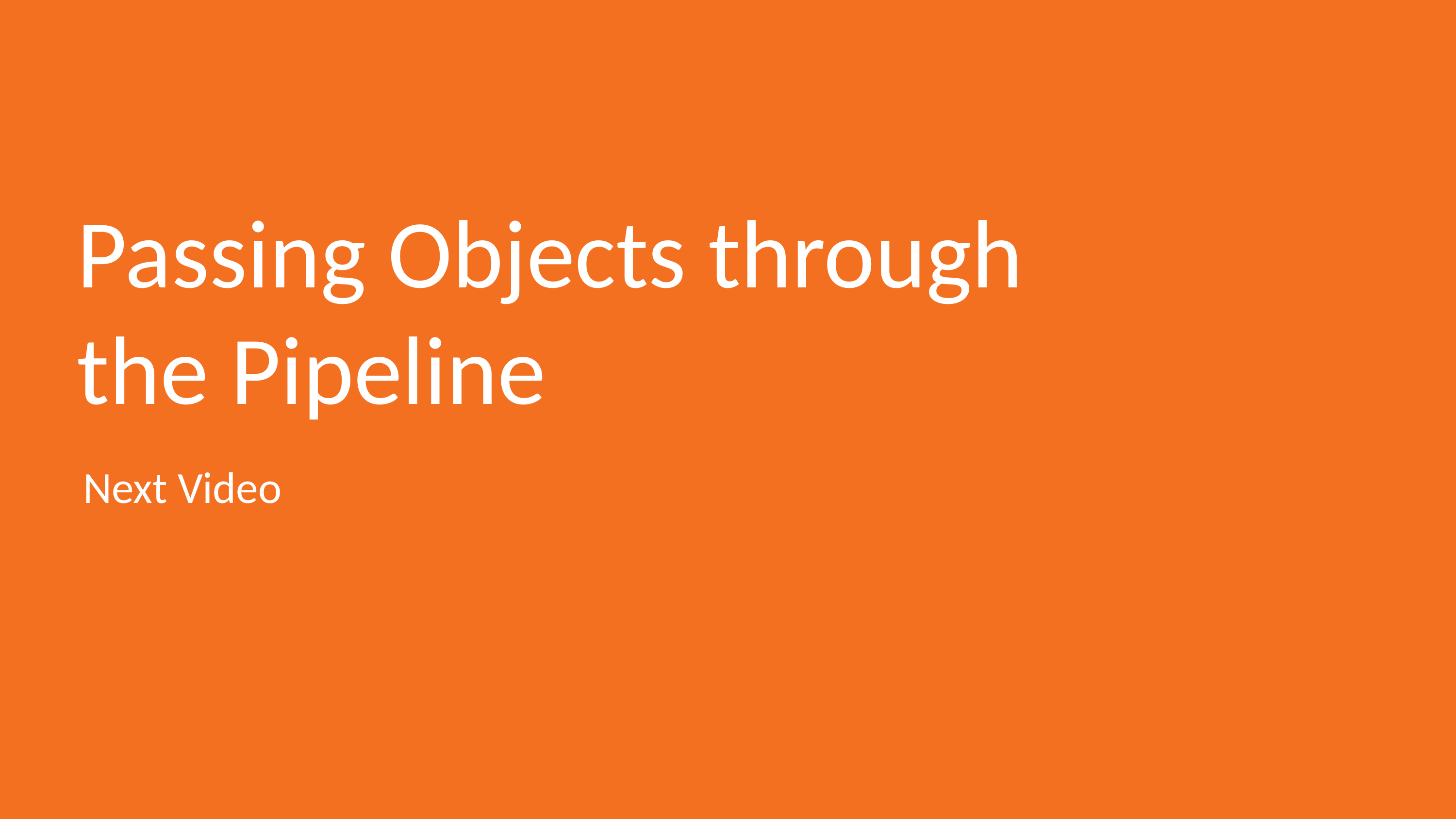

# Passing Objects through the Pipeline
Next Video